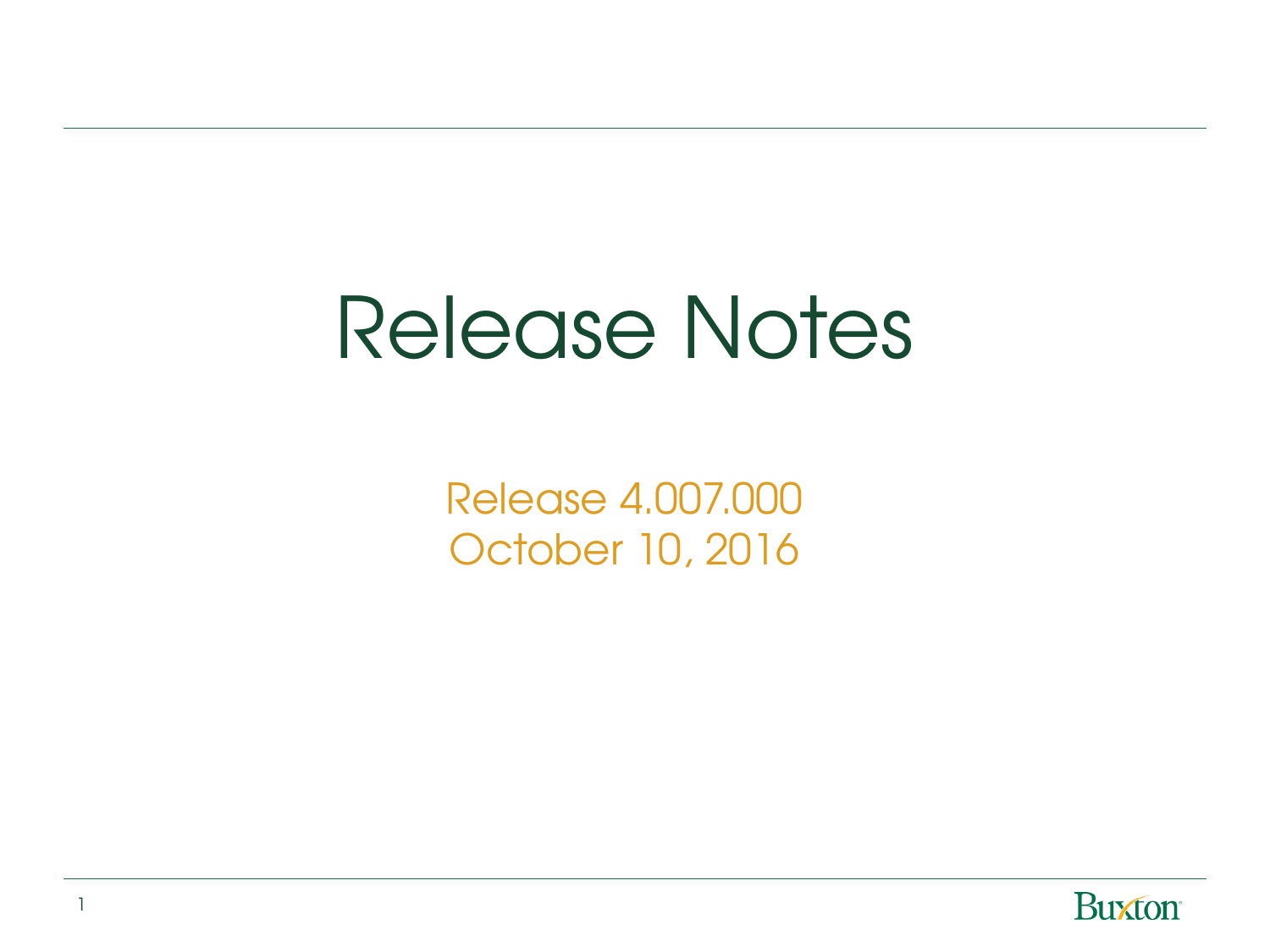

# Release Notes
Release 4.007.000
October 10, 2016
1